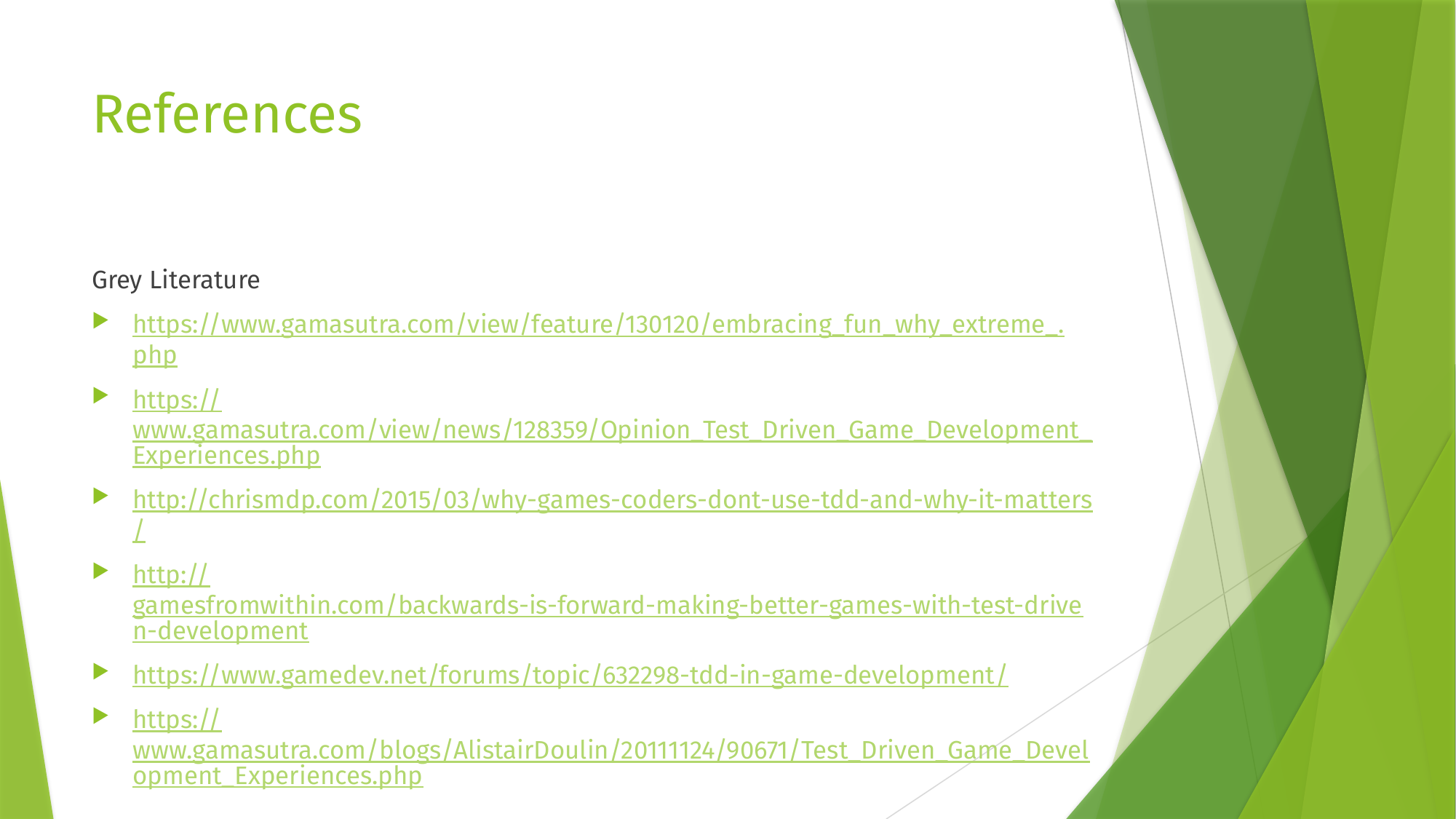

# References
Grey Literature
https://www.gamasutra.com/view/feature/130120/embracing_fun_why_extreme_.php
https://www.gamasutra.com/view/news/128359/Opinion_Test_Driven_Game_Development_Experiences.php
http://chrismdp.com/2015/03/why-games-coders-dont-use-tdd-and-why-it-matters/
http://gamesfromwithin.com/backwards-is-forward-making-better-games-with-test-driven-development
https://www.gamedev.net/forums/topic/632298-tdd-in-game-development/
https://www.gamasutra.com/blogs/AlistairDoulin/20111124/90671/Test_Driven_Game_Development_Experiences.php